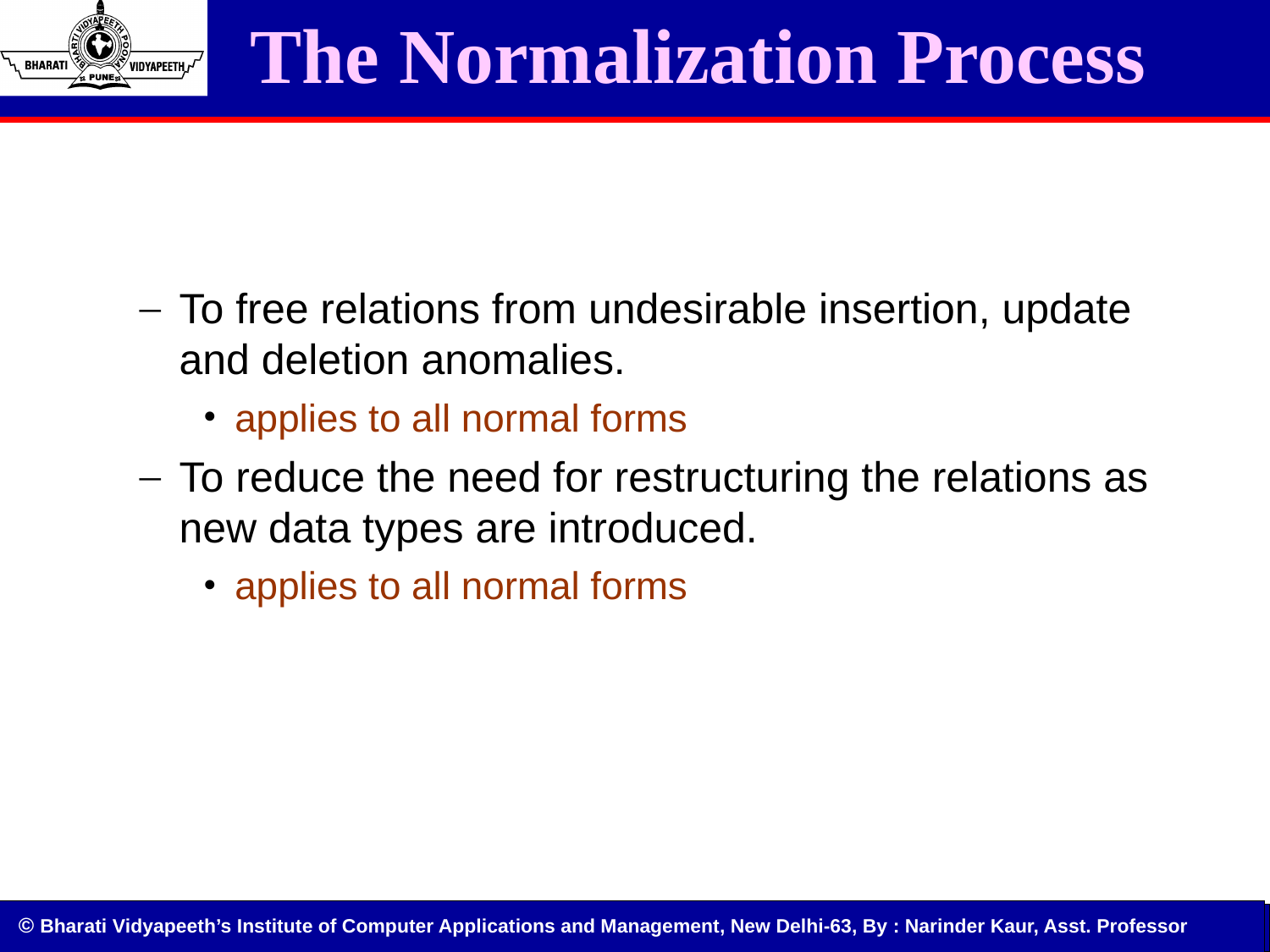

# The Normalization Process
To free relations from undesirable insertion, update and deletion anomalies.
applies to all normal forms
To reduce the need for restructuring the relations as new data types are introduced.
applies to all normal forms